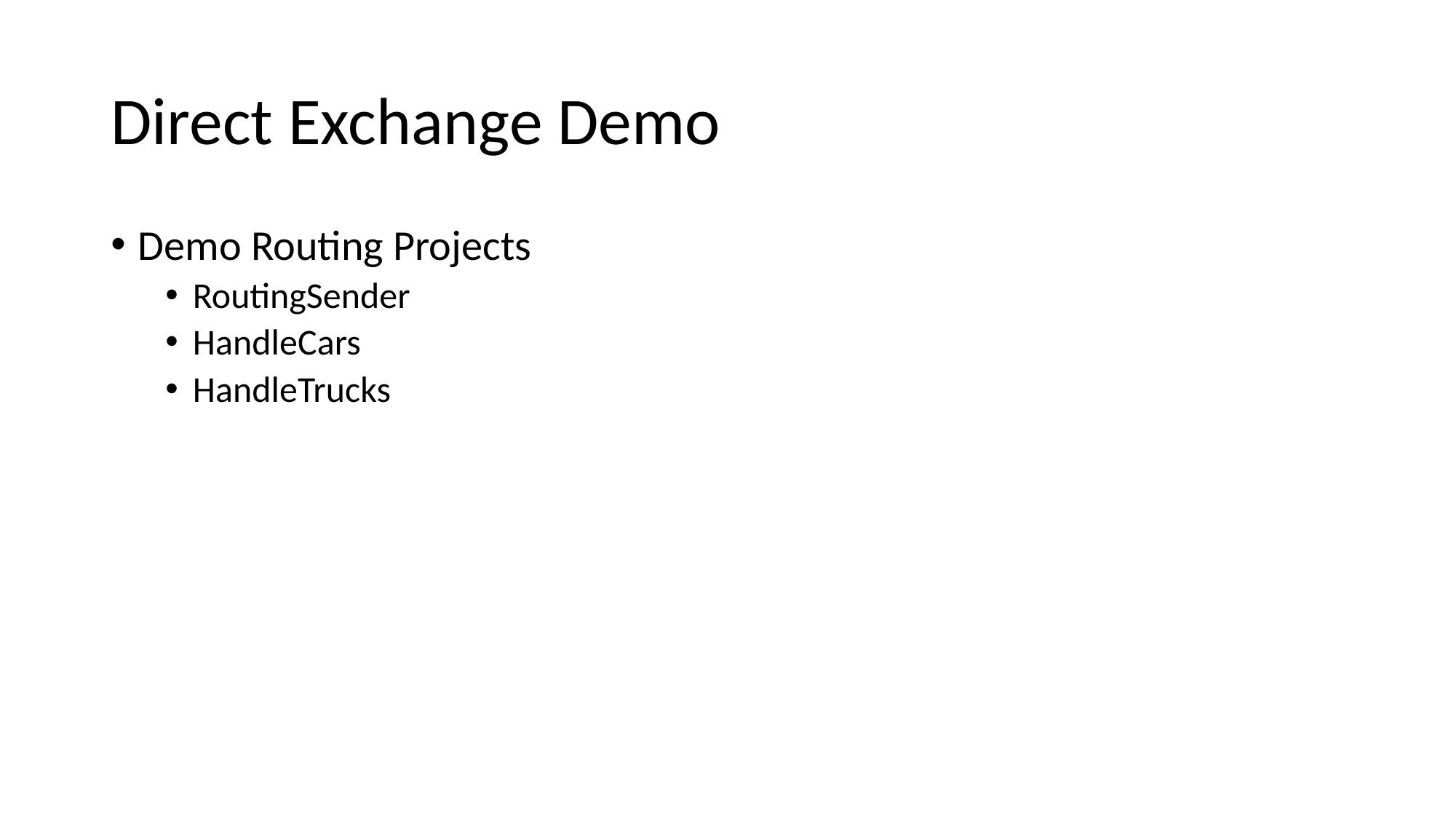

# Direct Exchange Demo
Demo Routing Projects
RoutingSender
HandleCars
HandleTrucks